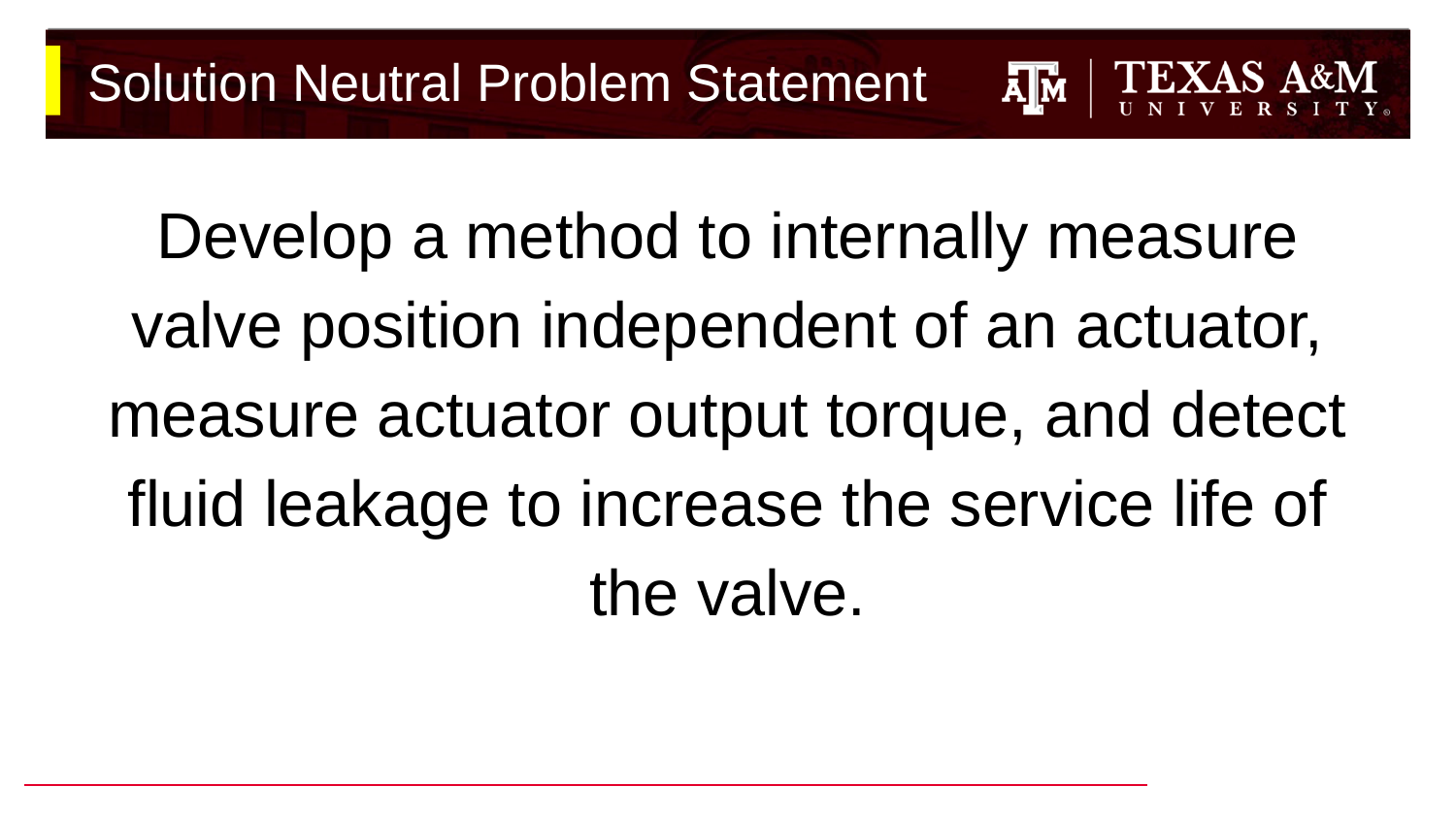

# Solution Neutral Problem Statement
Develop a method to internally measure valve position independent of an actuator, measure actuator output torque, and detect fluid leakage to increase the service life of the valve.